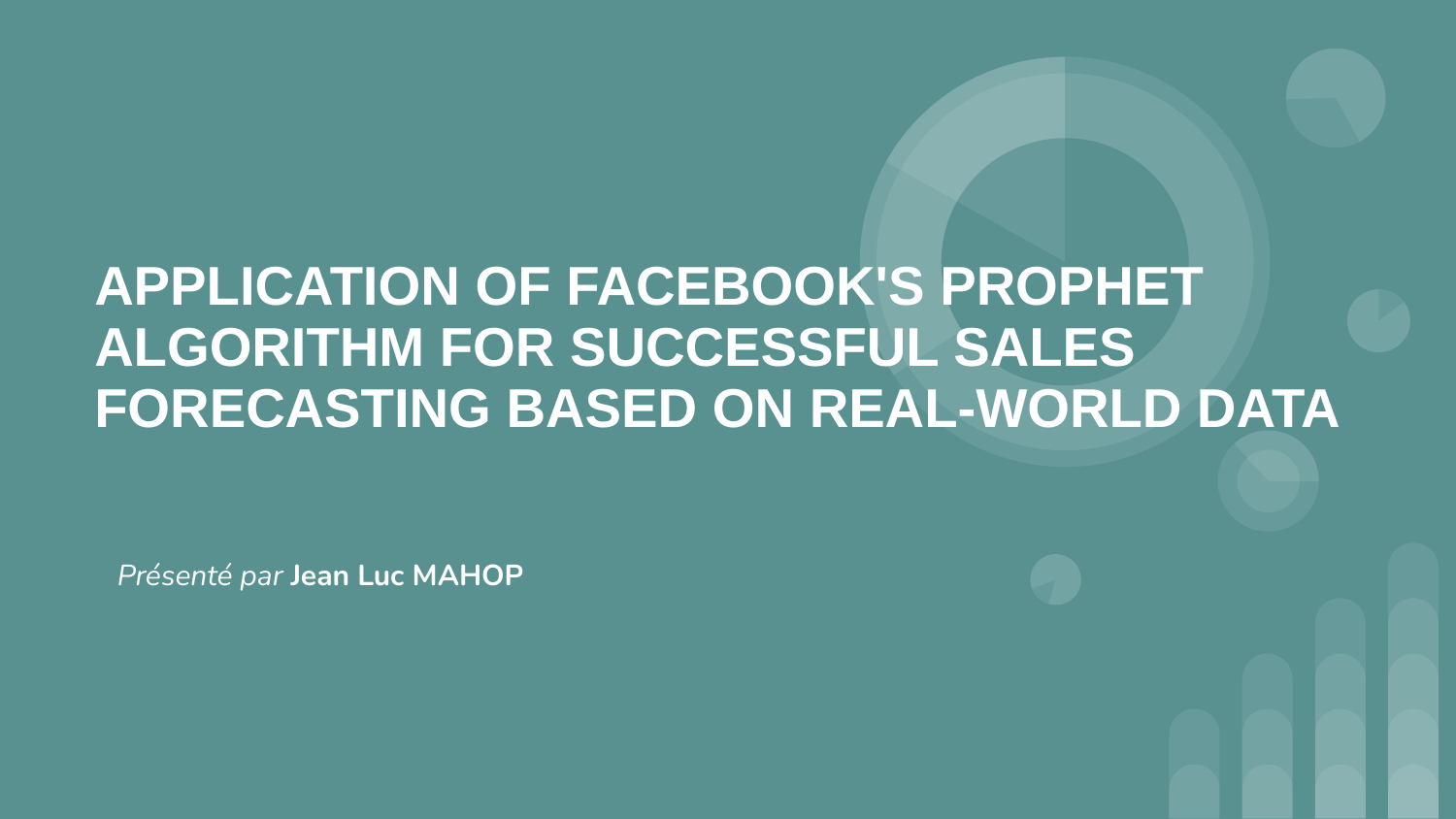

# APPLICATION OF FACEBOOK'S PROPHET ALGORITHM FOR SUCCESSFUL SALES FORECASTING BASED ON REAL-WORLD DATA
Présenté par Jean Luc MAHOP